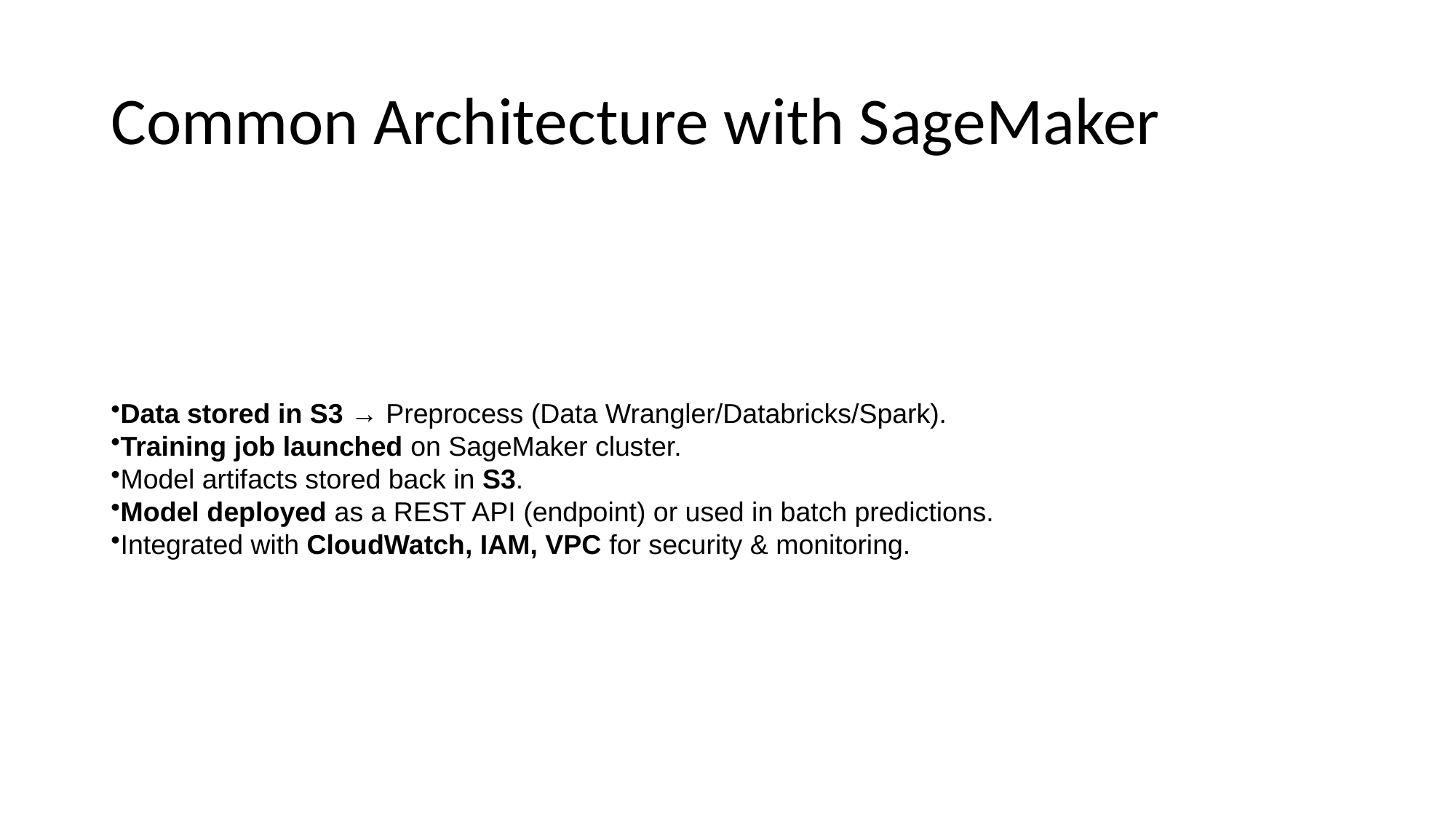

# Common Architecture with SageMaker
Data stored in S3 → Preprocess (Data Wrangler/Databricks/Spark).
Training job launched on SageMaker cluster.
Model artifacts stored back in S3.
Model deployed as a REST API (endpoint) or used in batch predictions.
Integrated with CloudWatch, IAM, VPC for security & monitoring.